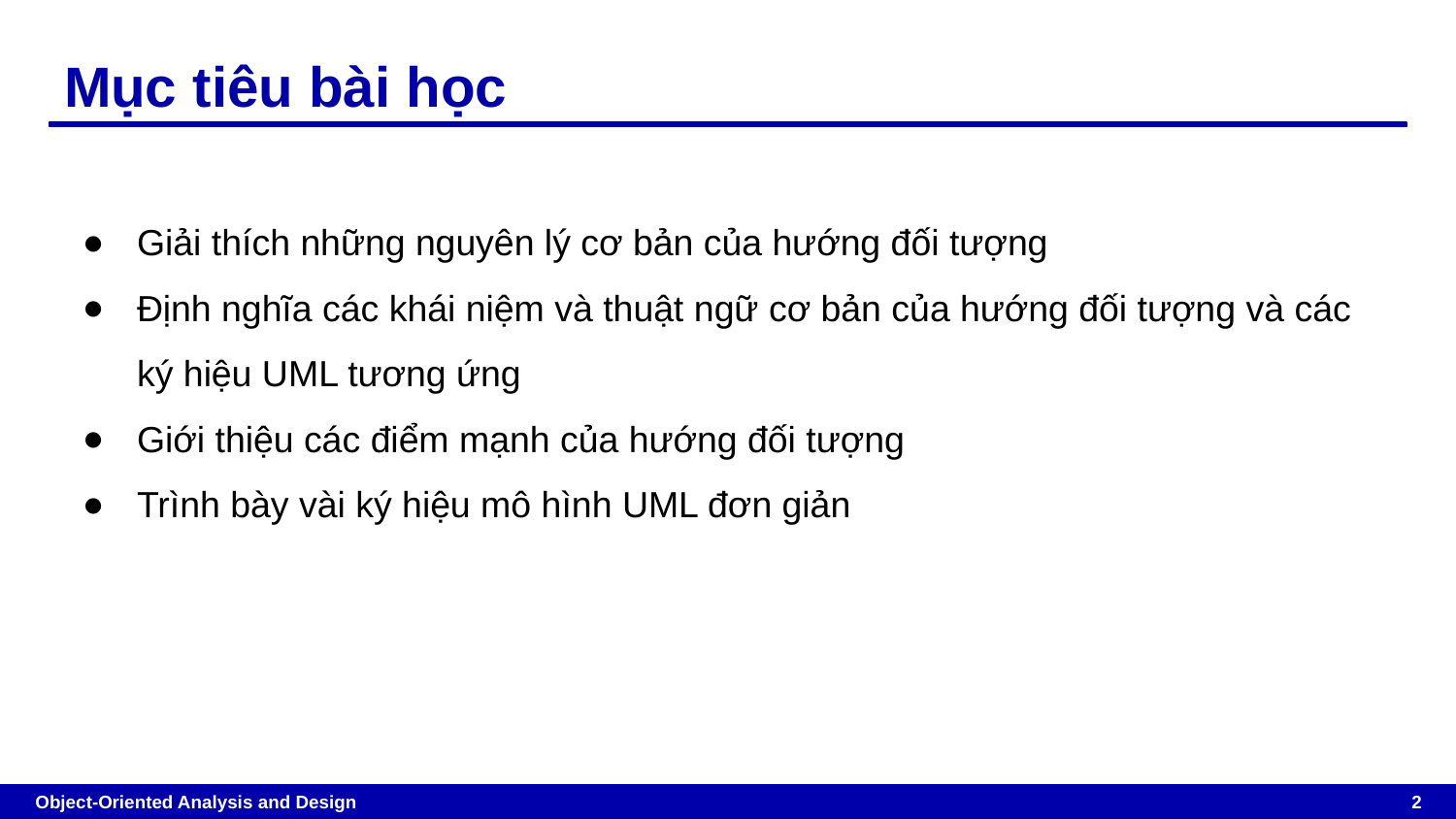

# Mục tiêu bài học

Giải thích những nguyên lý cơ bản của hướng đối tượng
Định nghĩa các khái niệm và thuật ngữ cơ bản của hướng đối tượng và các ký hiệu UML tương ứng
Giới thiệu các điểm mạnh của hướng đối tượng
Trình bày vài ký hiệu mô hình UML đơn giản
2
Object-Oriented Analysis and Design